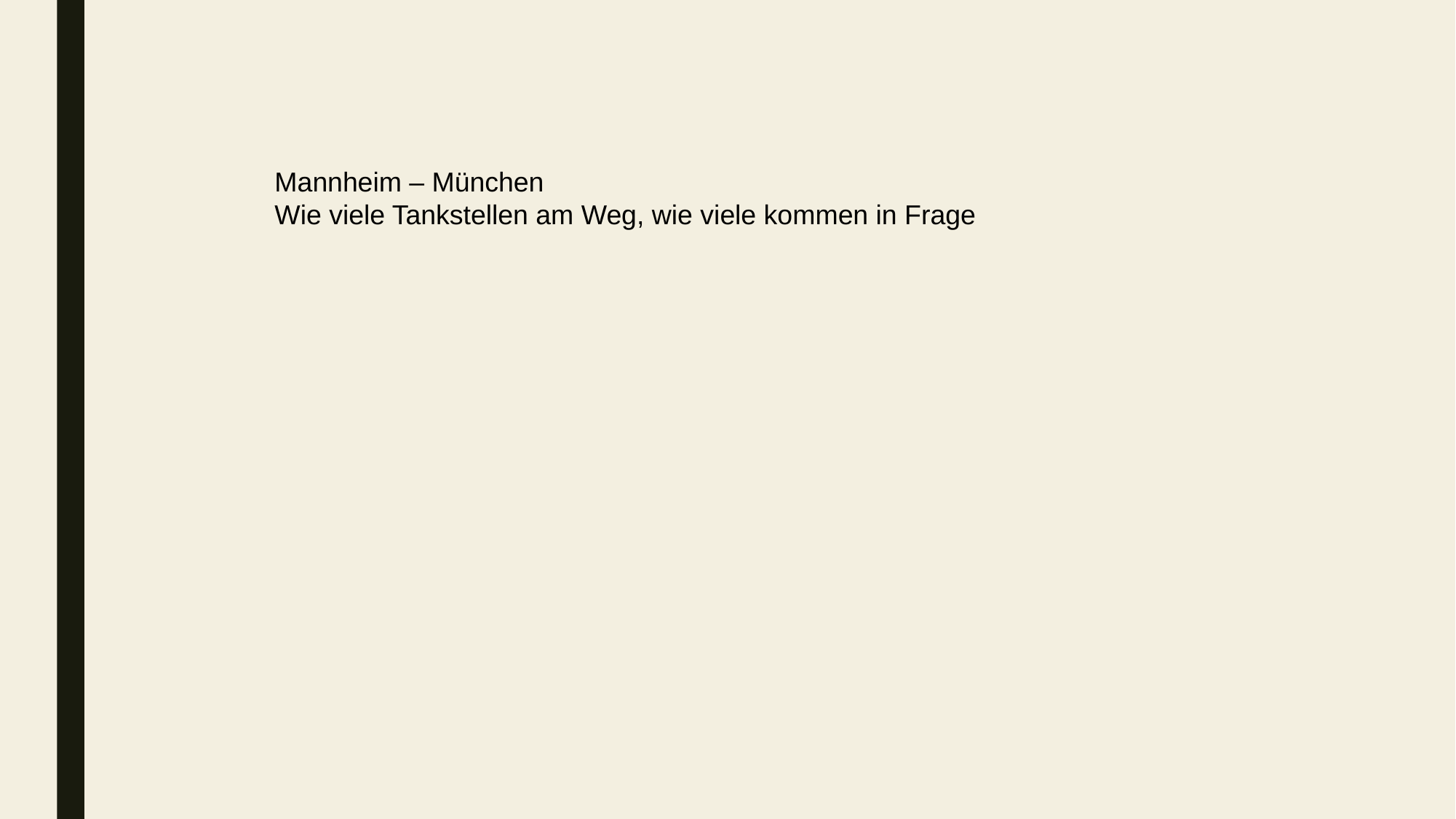

Mannheim – München
Wie viele Tankstellen am Weg, wie viele kommen in Frage